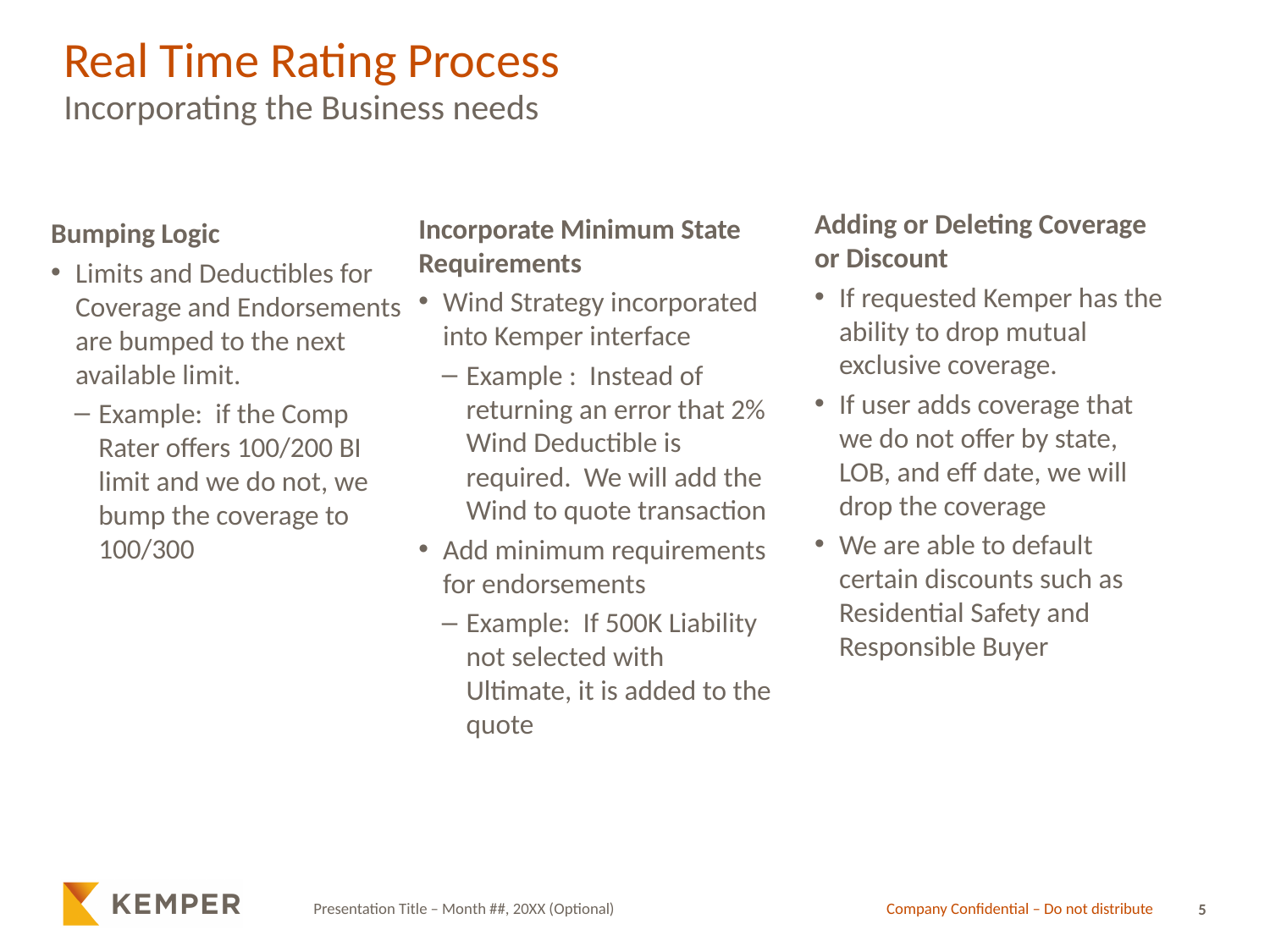

# Real Time Rating Process
Incorporating the Business needs
Adding or Deleting Coverage or Discount
If requested Kemper has the ability to drop mutual exclusive coverage.
If user adds coverage that we do not offer by state, LOB, and eff date, we will drop the coverage
We are able to default certain discounts such as Residential Safety and Responsible Buyer
Incorporate Minimum State Requirements
Wind Strategy incorporated into Kemper interface
Example :  Instead of returning an error that 2% Wind Deductible is required.  We will add the Wind to quote transaction
Add minimum requirements for endorsements
Example:  If 500K Liability not selected with Ultimate, it is added to the quote

Bumping Logic
Limits and Deductibles for Coverage and Endorsements are bumped to the next available limit.
Example:  if the Comp Rater offers 100/200 BI limit and we do not, we bump the coverage to 100/300